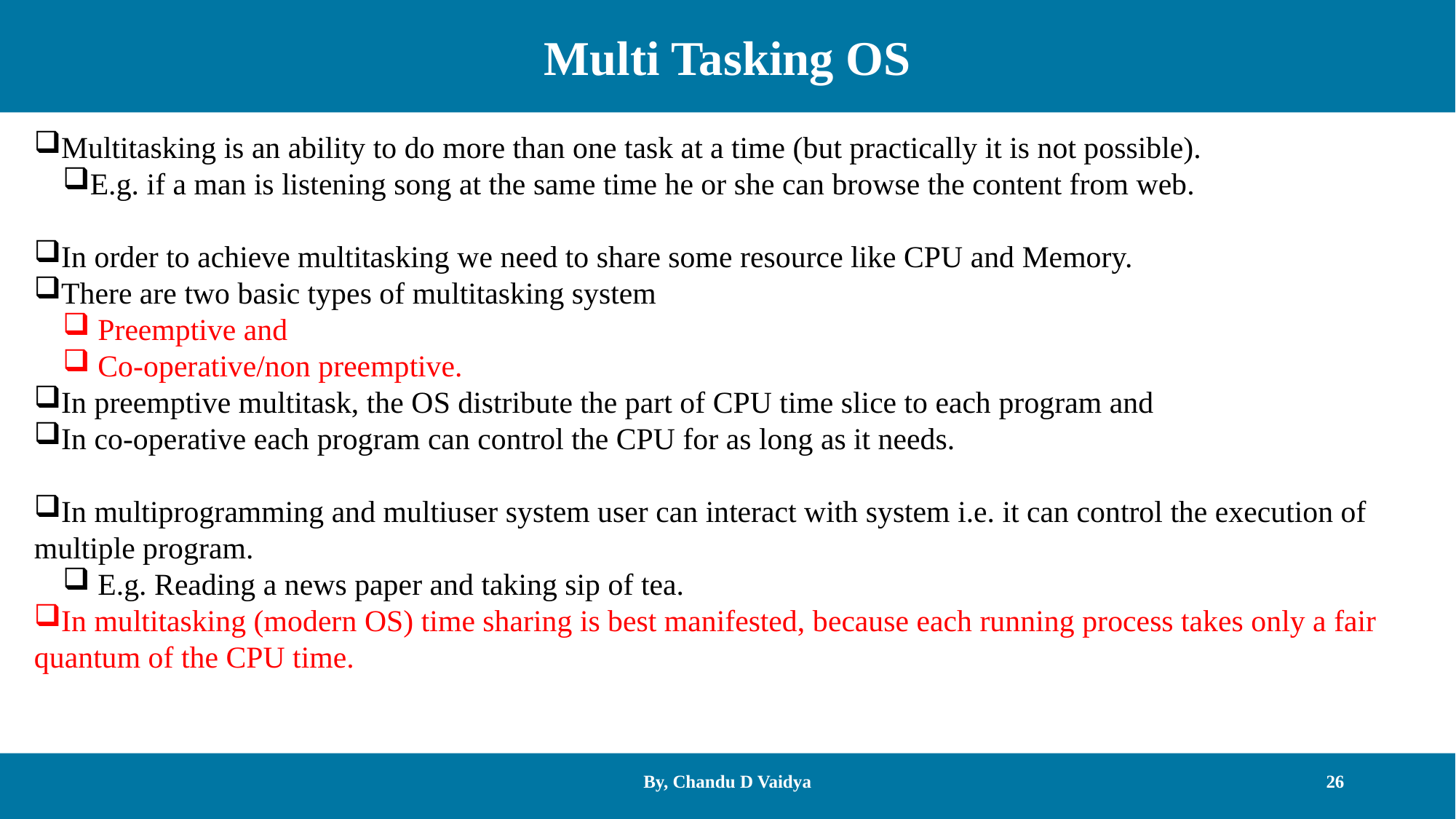

Multi Tasking OS

Multitasking is an ability to do more than one task at a time (but practically it is not possible).
E.g. if a man is listening song at the same time he or she can browse the content from web.

In order to achieve multitasking we need to share some resource like CPU and Memory.
There are two basic types of multitasking system
 Preemptive and
 Co-operative/non preemptive.
In preemptive multitask, the OS distribute the part of CPU time slice to each program and
In co-operative each program can control the CPU for as long as it needs.

In multiprogramming and multiuser system user can interact with system i.e. it can control the execution of multiple program.
 E.g. Reading a news paper and taking sip of tea.
In multitasking (modern OS) time sharing is best manifested, because each running process takes only a fair quantum of the CPU time.

By, Chandu D Vaidya
26